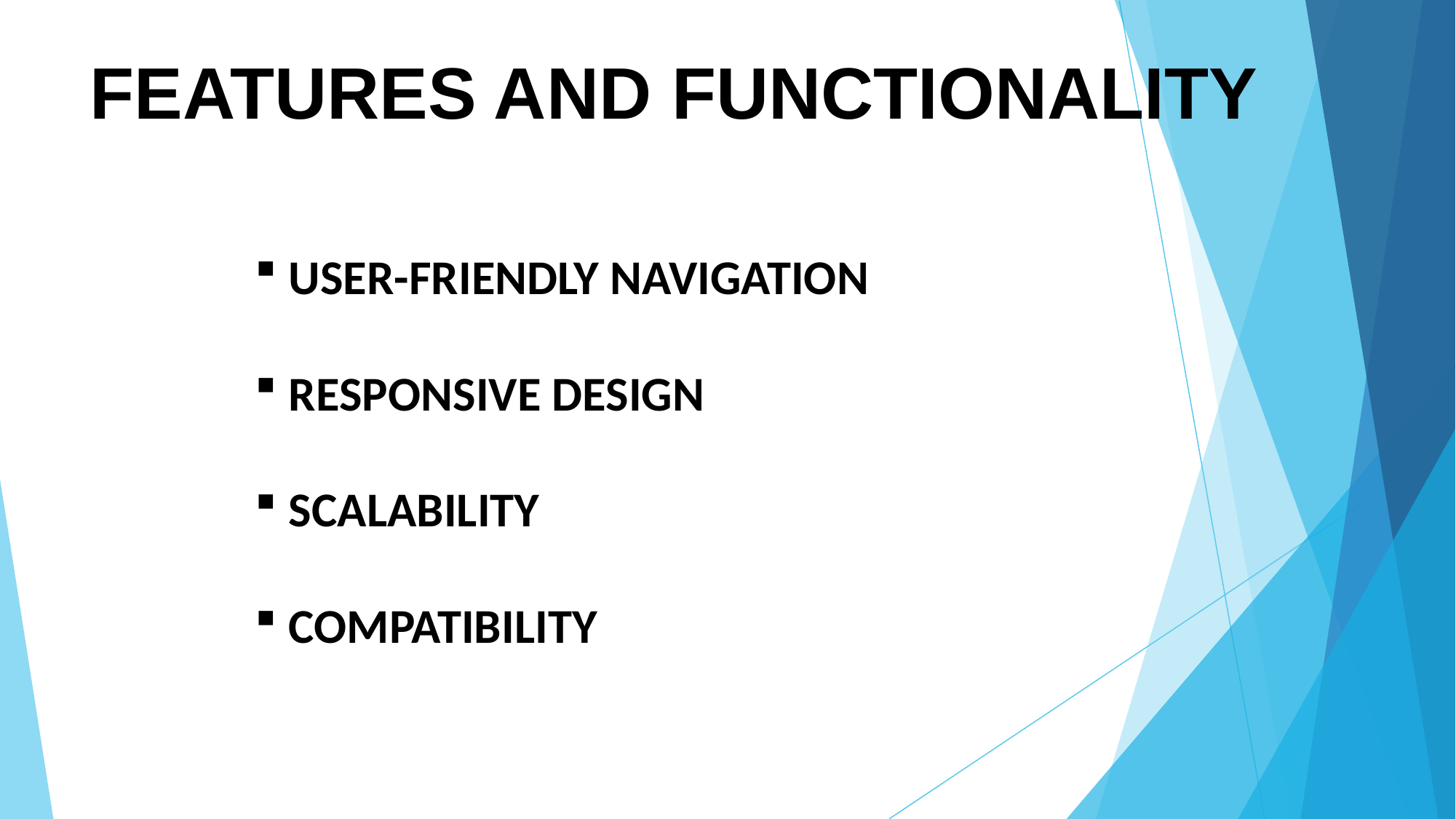

# FEATURES AND FUNCTIONALITY
USER-FRIENDLY NAVIGATION

RESPONSIVE DESIGN

SCALABILITY

COMPATIBILITY